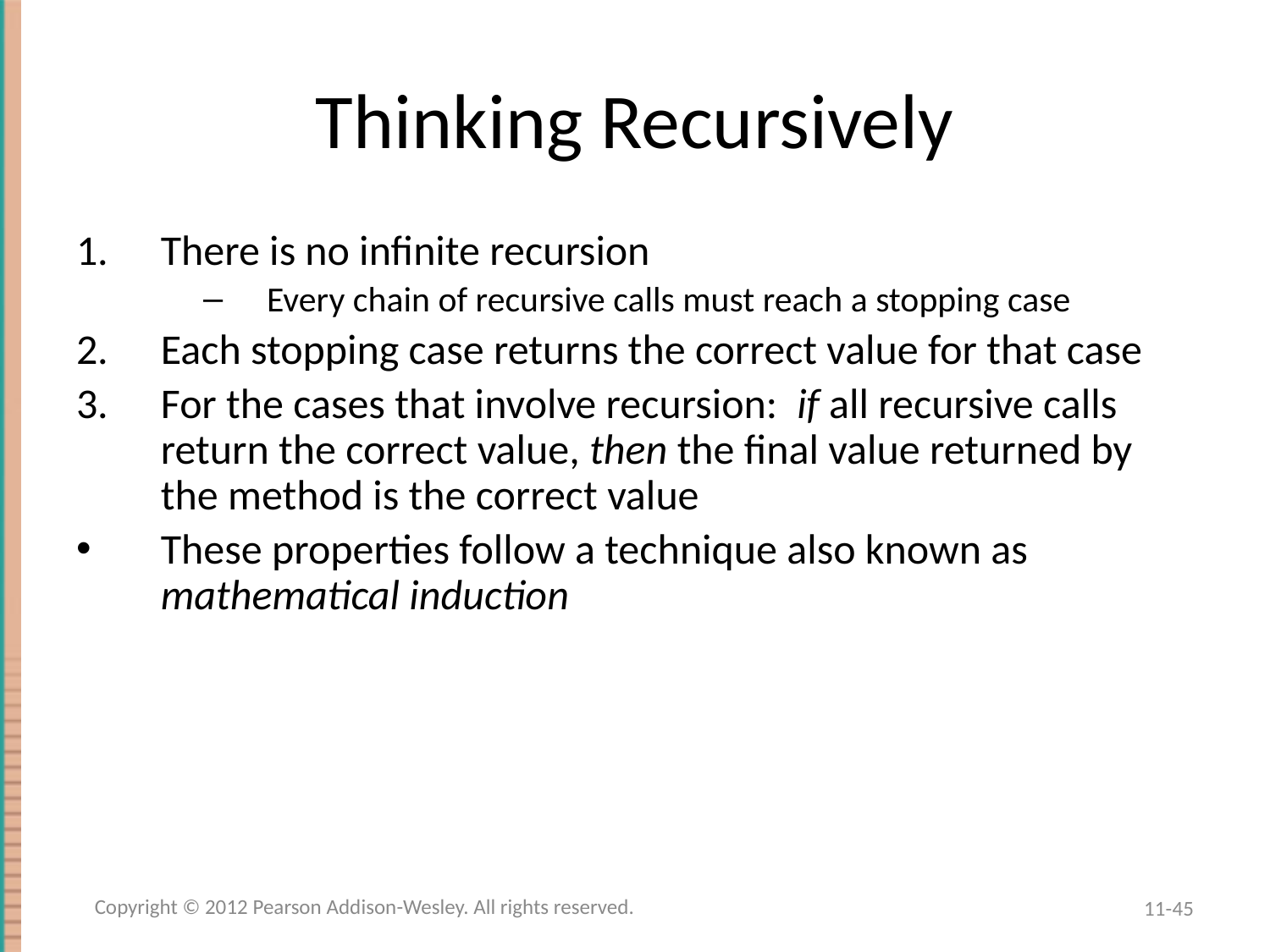

# Thinking Recursively
There is no infinite recursion
Every chain of recursive calls must reach a stopping case
Each stopping case returns the correct value for that case
For the cases that involve recursion:  if all recursive calls return the correct value, then the final value returned by the method is the correct value
These properties follow a technique also known as mathematical induction

Copyright © 2012 Pearson Addison-Wesley. All rights reserved.
11-45